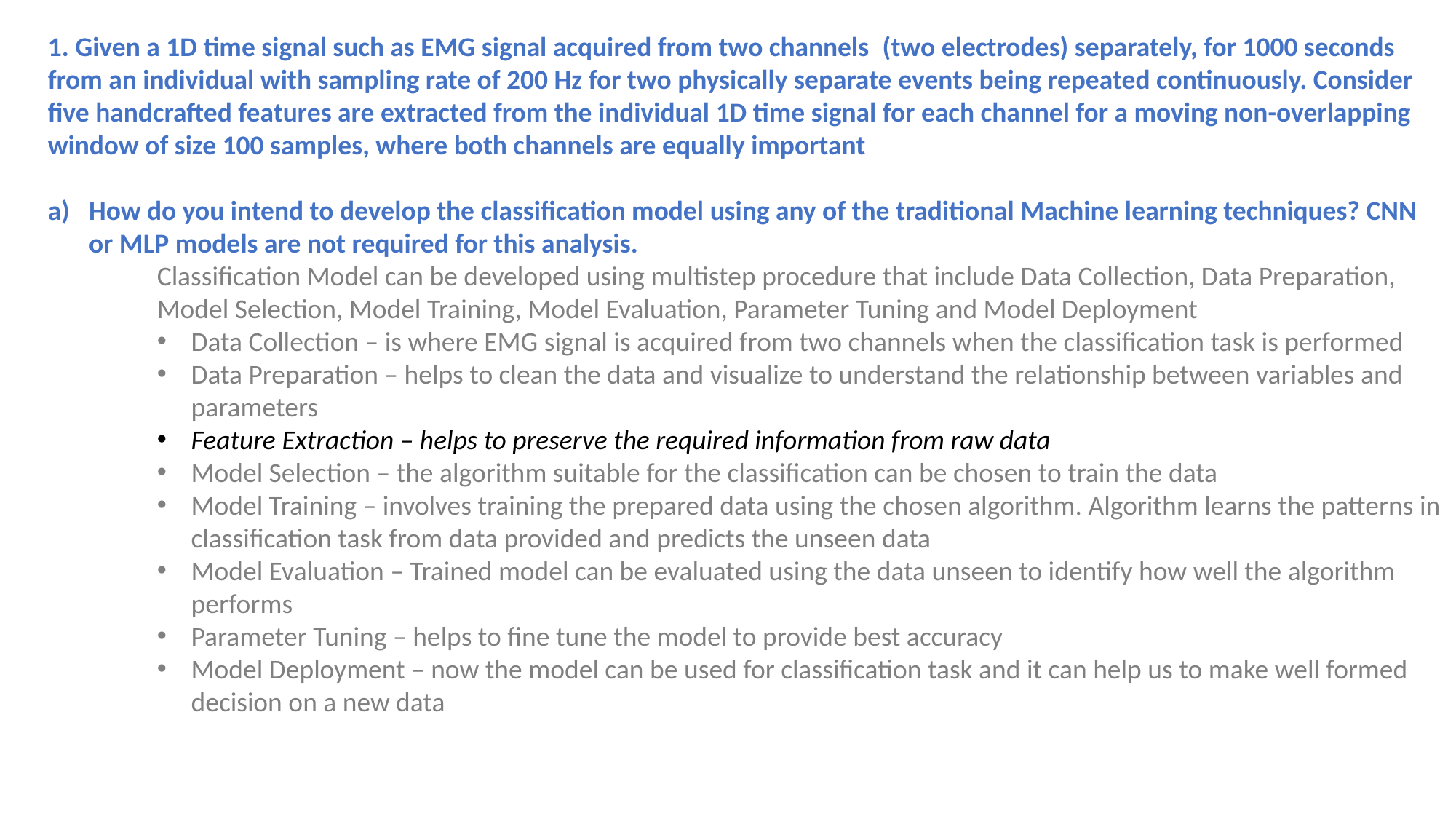

1. Given a 1D time signal such as EMG signal acquired from two channels  (two electrodes) separately, for 1000 seconds from an individual with sampling rate of 200 Hz for two physically separate events being repeated continuously. Consider five handcrafted features are extracted from the individual 1D time signal for each channel for a moving non-overlapping window of size 100 samples, where both channels are equally important

How do you intend to develop the classification model using any of the traditional Machine learning techniques? CNN or MLP models are not required for this analysis.
Classification Model can be developed using multistep procedure that include Data Collection, Data Preparation, Model Selection, Model Training, Model Evaluation, Parameter Tuning and Model Deployment
Data Collection – is where EMG signal is acquired from two channels when the classification task is performed
Data Preparation – helps to clean the data and visualize to understand the relationship between variables and parameters
Feature Extraction – helps to preserve the required information from raw data
Model Selection – the algorithm suitable for the classification can be chosen to train the data
Model Training – involves training the prepared data using the chosen algorithm. Algorithm learns the patterns in classification task from data provided and predicts the unseen data
Model Evaluation – Trained model can be evaluated using the data unseen to identify how well the algorithm performs
Parameter Tuning – helps to fine tune the model to provide best accuracy
Model Deployment – now the model can be used for classification task and it can help us to make well formed decision on a new data